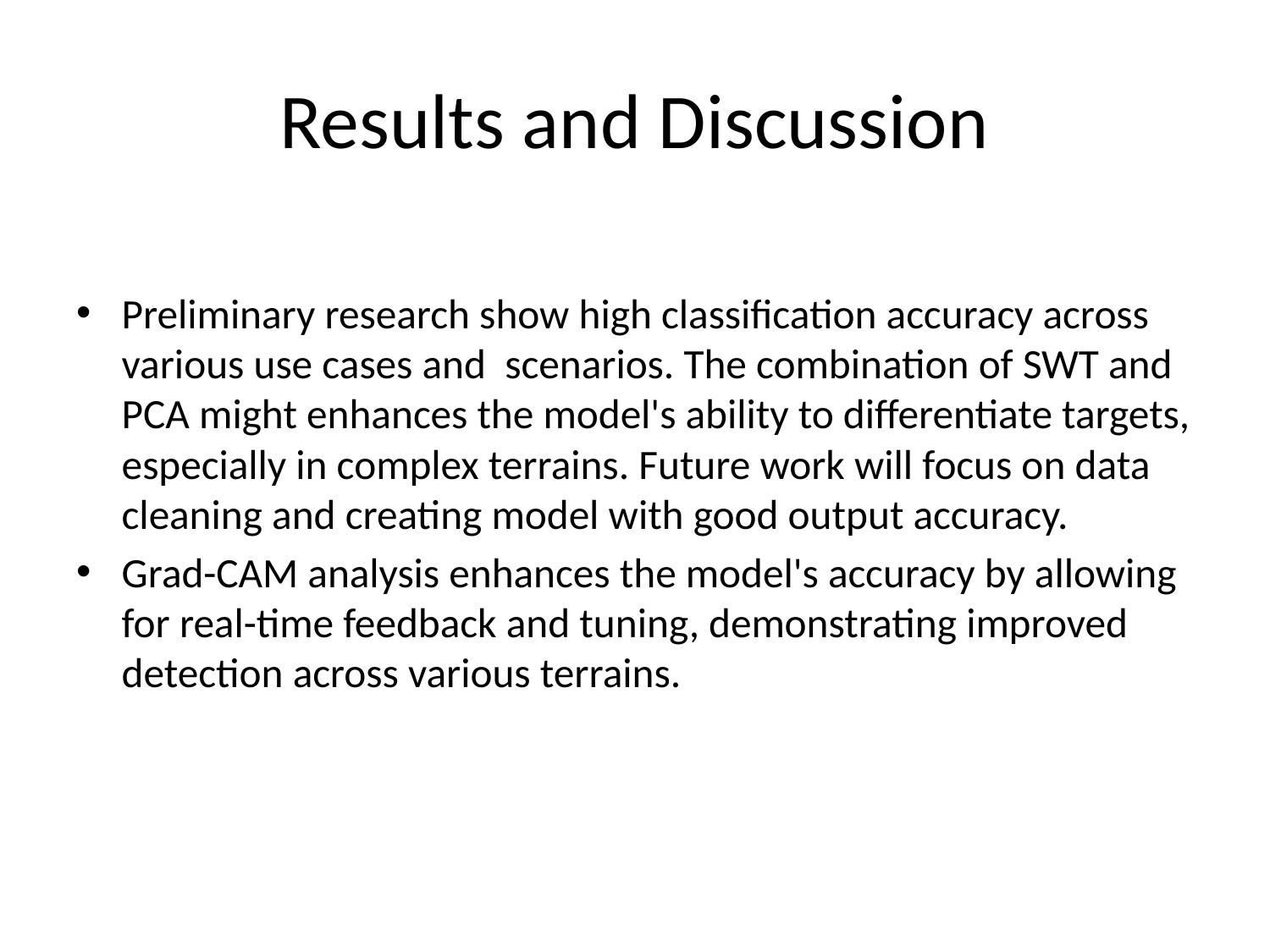

# Results and Discussion

Preliminary research show high classification accuracy across various use cases and  scenarios. The combination of SWT and PCA might enhances the model's ability to differentiate targets, especially in complex terrains. Future work will focus on data cleaning and creating model with good output accuracy.
Grad-CAM analysis enhances the model's accuracy by allowing for real-time feedback and tuning, demonstrating improved detection across various terrains.